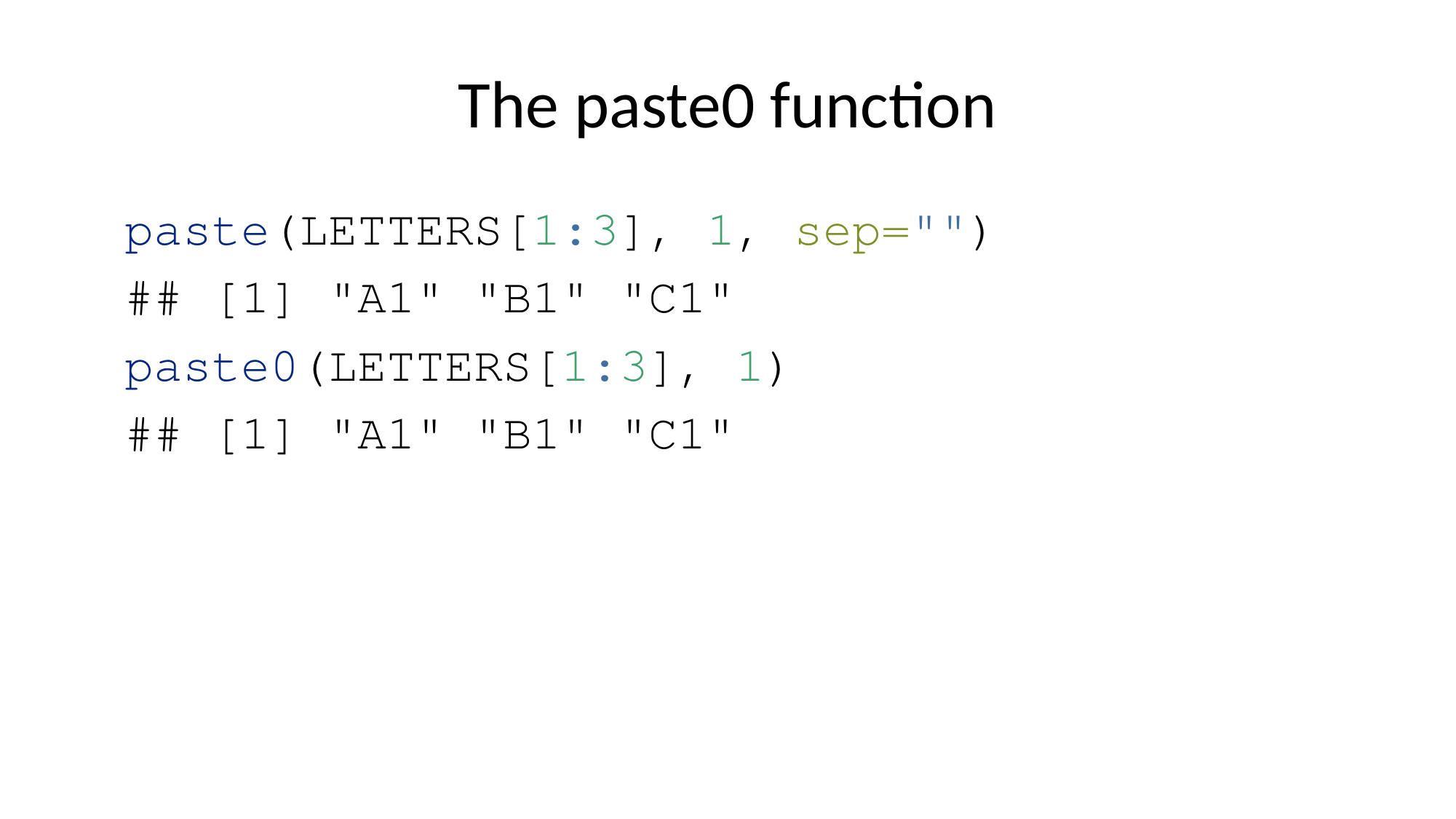

# The paste0 function
paste(LETTERS[1:3], 1, sep="")
## [1] "A1" "B1" "C1"
paste0(LETTERS[1:3], 1)
## [1] "A1" "B1" "C1"